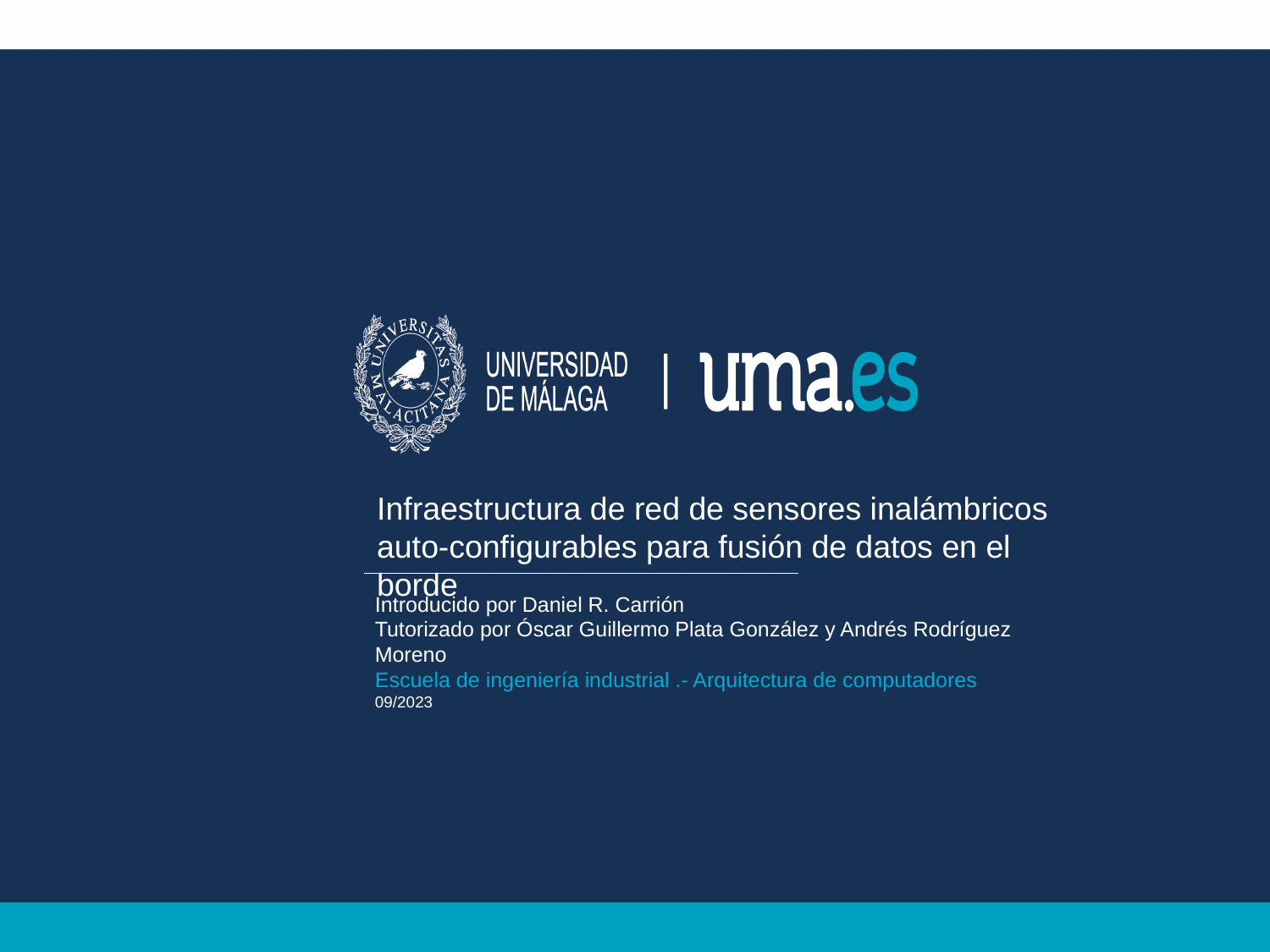

Infraestructura de red de sensores inalámbricos auto-configurables para fusión de datos en el borde
Introducido por Daniel R. Carrión
Tutorizado por Óscar Guillermo Plata González y Andrés Rodríguez Moreno
Escuela de ingeniería industrial .- Arquitectura de computadores
09/2023